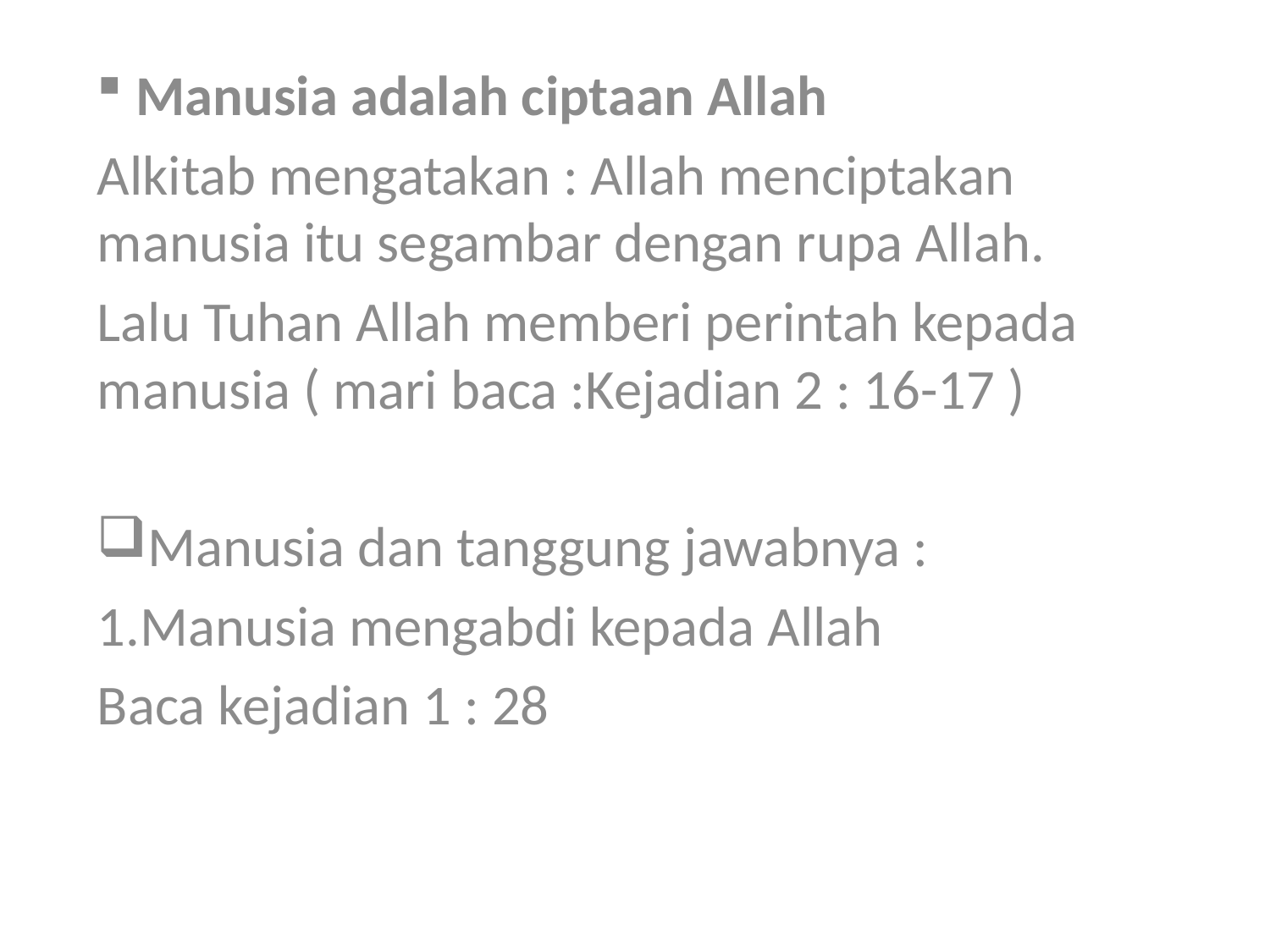

Manusia adalah ciptaan Allah
Alkitab mengatakan : Allah menciptakan manusia itu segambar dengan rupa Allah.
Lalu Tuhan Allah memberi perintah kepada manusia ( mari baca :Kejadian 2 : 16-17 )

Manusia dan tanggung jawabnya :
1.Manusia mengabdi kepada Allah
Baca kejadian 1 : 28